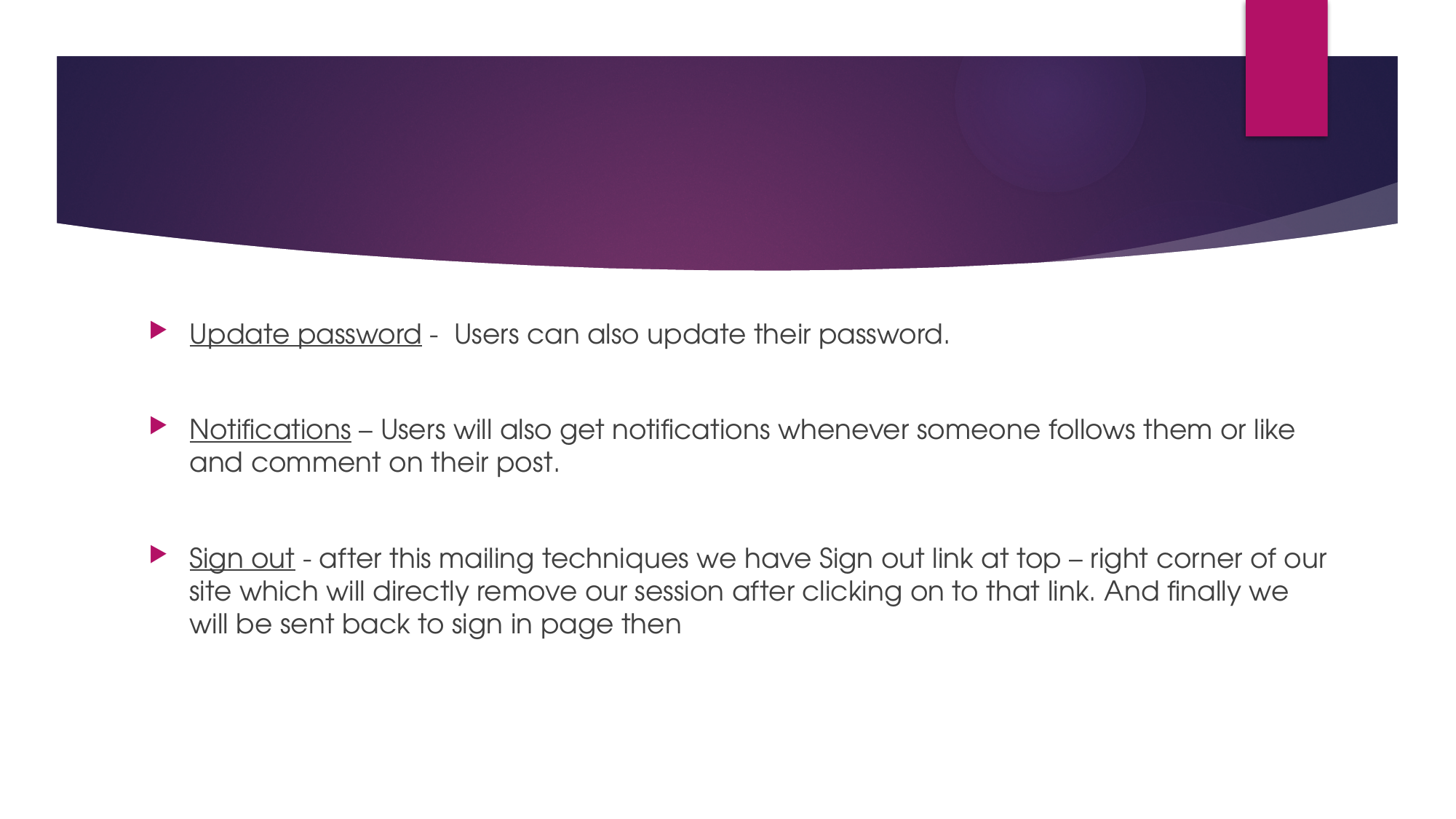

Update password -  Users can also update their password.

Notifications – Users will also get notifications whenever someone follows them or like and comment on their post.

Sign out - after this mailing techniques we have Sign out link at top – right corner of our site which will directly remove our session after clicking on to that link. And finally we will be sent back to sign in page then